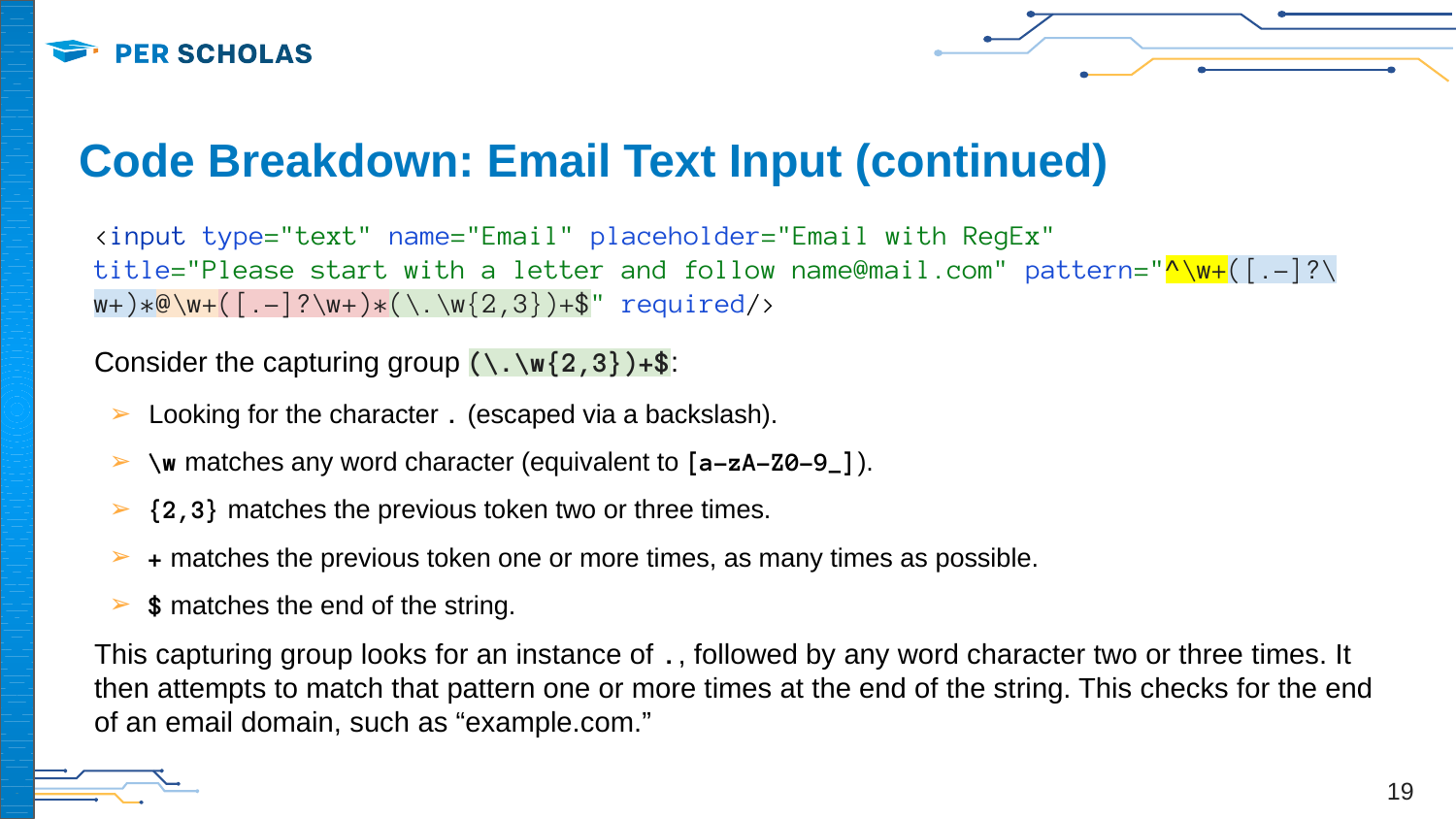

# Code Breakdown: Email Text Input (continued)
<input type="text" name="Email" placeholder="Email with RegEx"
title="Please start with a letter and follow name@mail.com" pattern="^\w+([.-]?\w+)*@\w+([.-]?\w+)*(\.\w{2,3})+$" required/>
Consider the capturing group (\.\w{2,3})+$:
Looking for the character . (escaped via a backslash).
\w matches any word character (equivalent to [a-zA-Z0-9_]).
{2,3} matches the previous token two or three times.
+ matches the previous token one or more times, as many times as possible.
$ matches the end of the string.
This capturing group looks for an instance of ., followed by any word character two or three times. It then attempts to match that pattern one or more times at the end of the string. This checks for the end of an email domain, such as “example.com.”
19